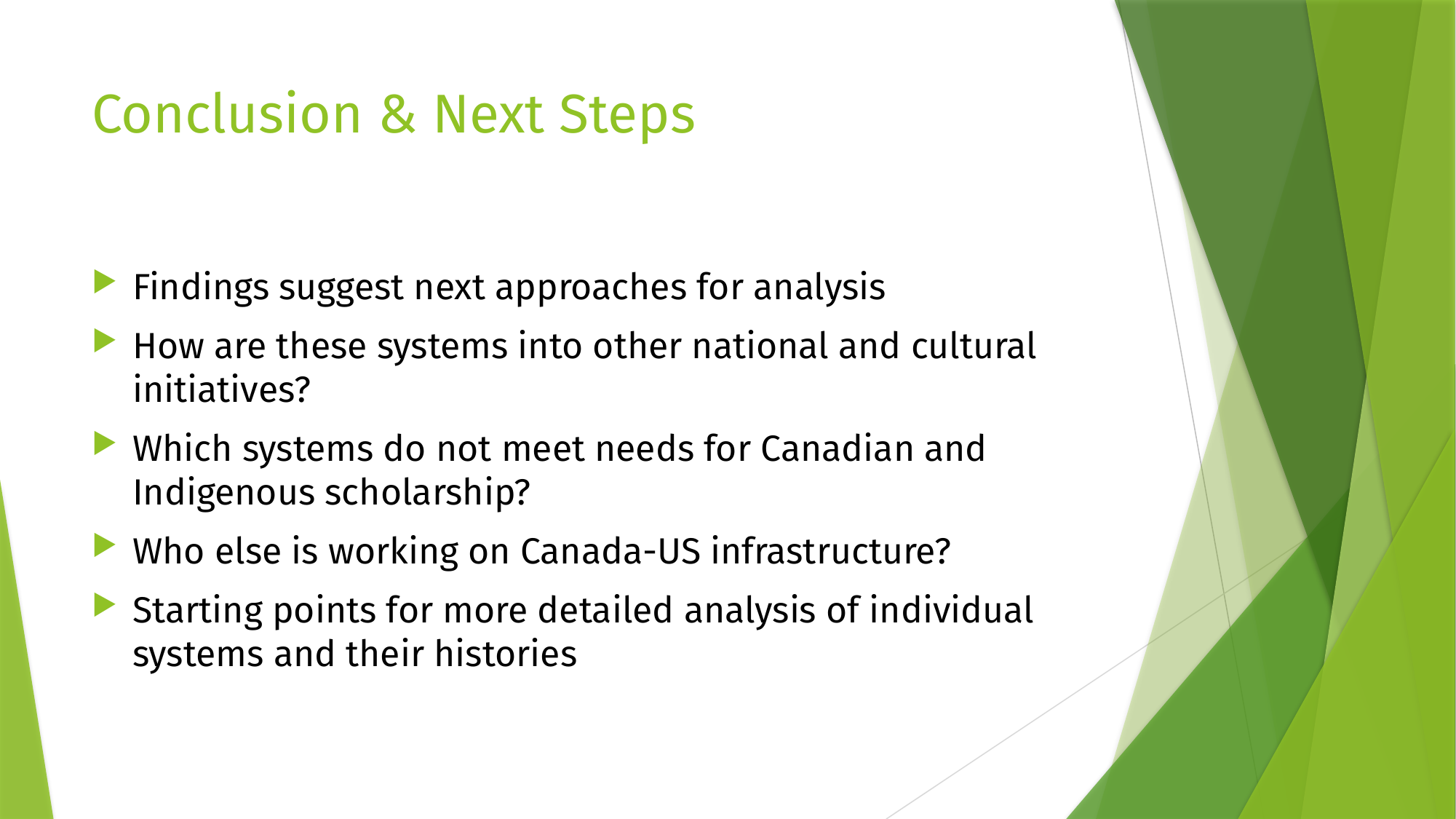

# Conclusion & Next Steps
Findings suggest next approaches for analysis
How are these systems into other national and cultural initiatives?
Which systems do not meet needs for Canadian and Indigenous scholarship?
Who else is working on Canada-US infrastructure?
Starting points for more detailed analysis of individual systems and their histories